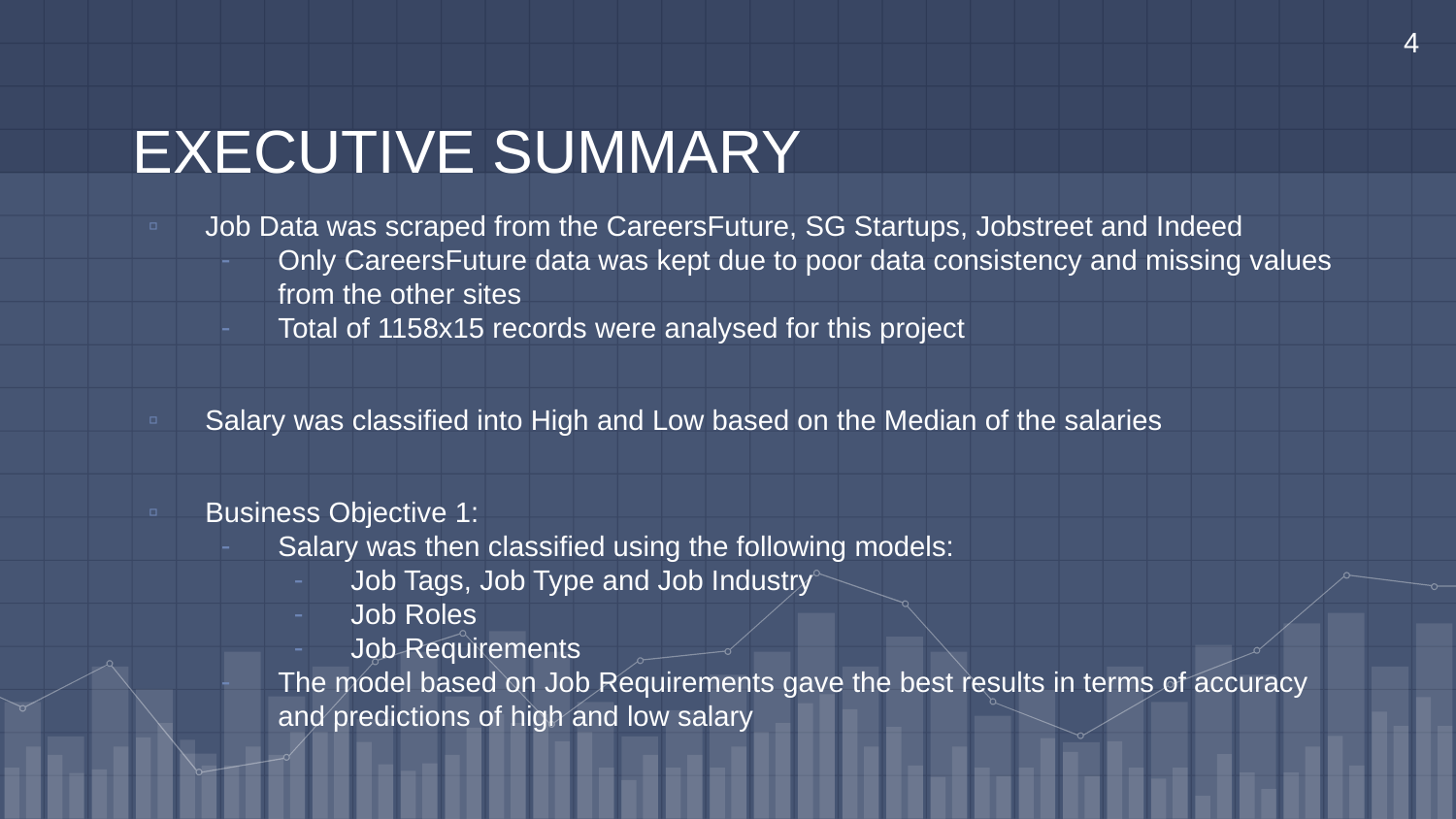

4
# EXECUTIVE SUMMARY
Job Data was scraped from the CareersFuture, SG Startups, Jobstreet and Indeed
Only CareersFuture data was kept due to poor data consistency and missing values from the other sites
Total of 1158x15 records were analysed for this project

Salary was classified into High and Low based on the Median of the salaries

Business Objective 1:
Salary was then classified using the following models:
Job Tags, Job Type and Job Industry
Job Roles
Job Requirements
The model based on Job Requirements gave the best results in terms of accuracy and predictions of high and low salary